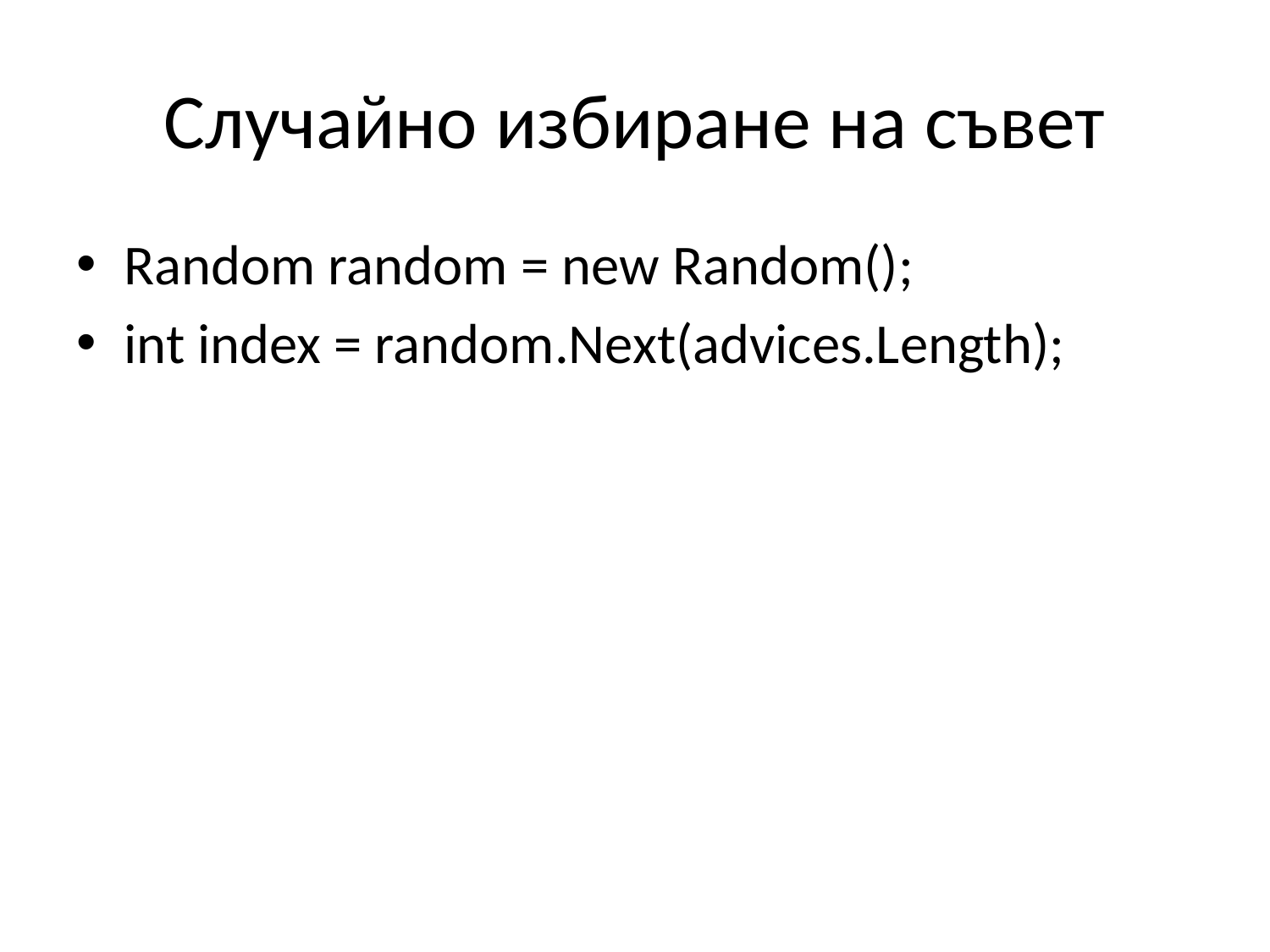

# Случайно избиране на съвет
Random random = new Random();
int index = random.Next(advices.Length);